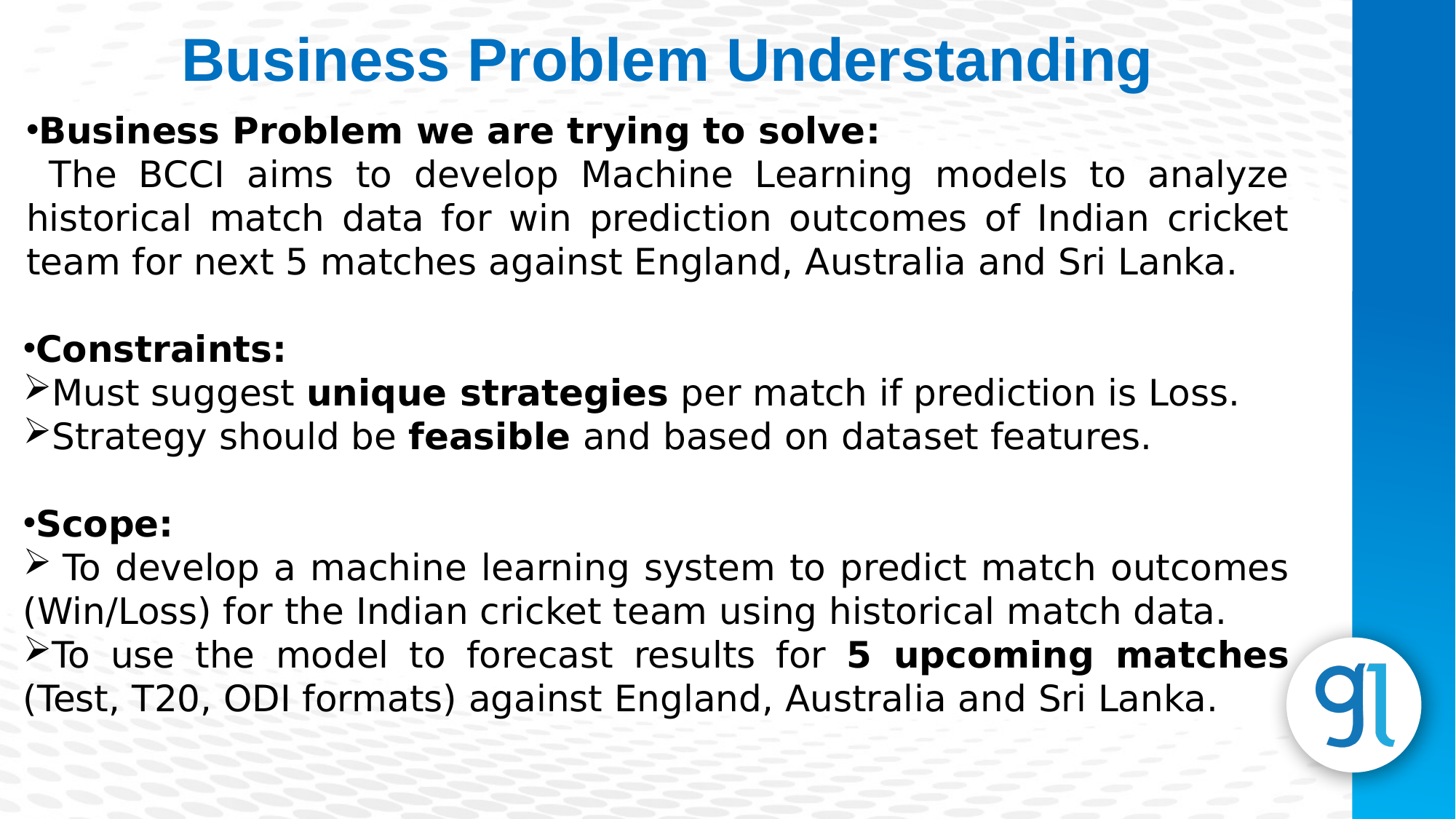

Business Problem Understanding
Business Problem we are trying to solve:
 The BCCI aims to develop Machine Learning models to analyze historical match data for win prediction outcomes of Indian cricket team for next 5 matches against England, Australia and Sri Lanka.

Constraints:
Must suggest unique strategies per match if prediction is Loss.
Strategy should be feasible and based on dataset features.

Scope:
 To develop a machine learning system to predict match outcomes (Win/Loss) for the Indian cricket team using historical match data.
To use the model to forecast results for 5 upcoming matches (Test, T20, ODI formats) against England, Australia and Sri Lanka.